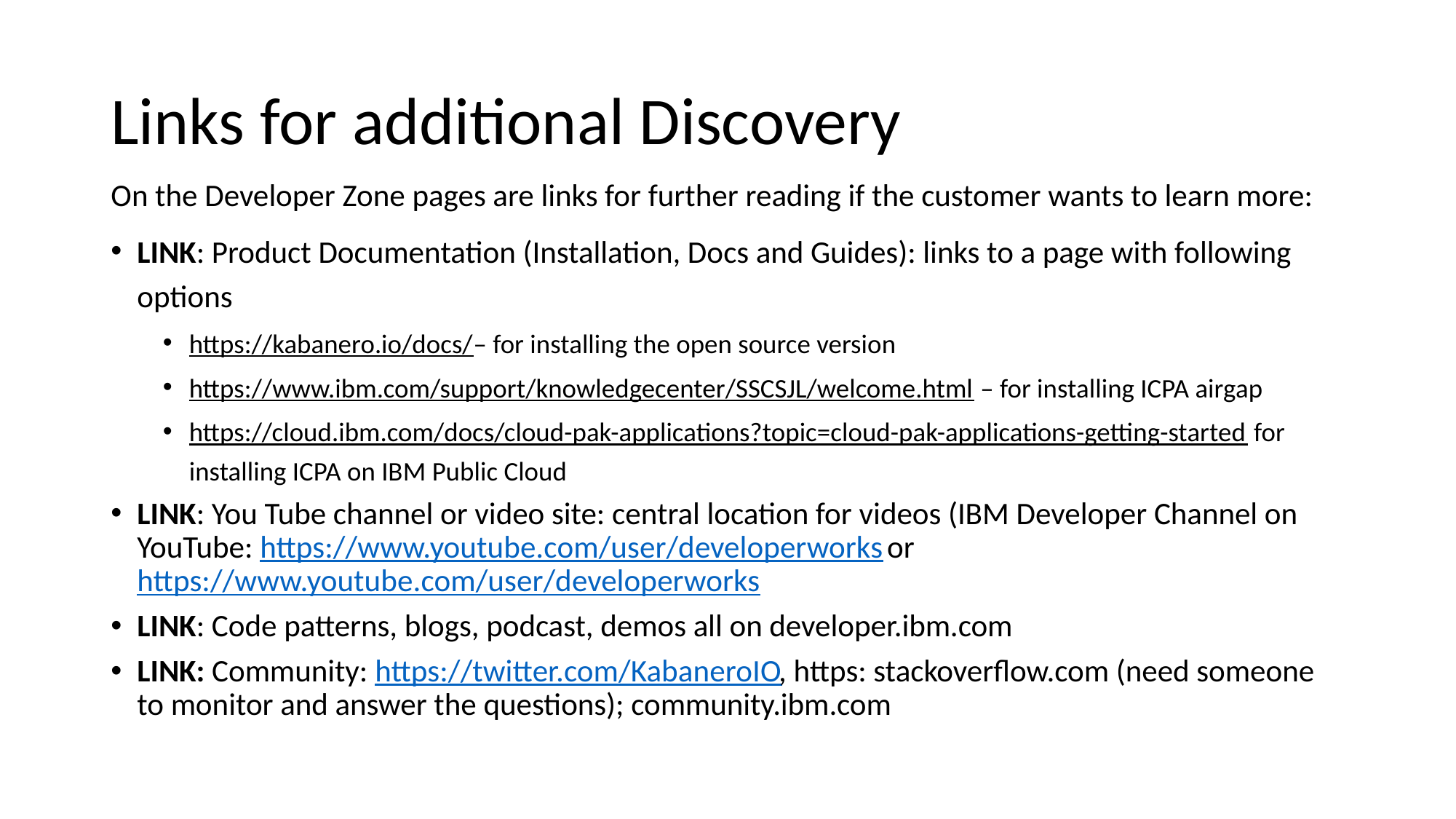

# Links for additional Discovery
On the Developer Zone pages are links for further reading if the customer wants to learn more:
LINK: Product Documentation (Installation, Docs and Guides): links to a page with following options
https://kabanero.io/docs/– for installing the open source version
https://www.ibm.com/support/knowledgecenter/SSCSJL/welcome.html – for installing ICPA airgap
https://cloud.ibm.com/docs/cloud-pak-applications?topic=cloud-pak-applications-getting-started for installing ICPA on IBM Public Cloud
LINK: You Tube channel or video site: central location for videos (IBM Developer Channel on YouTube: https://www.youtube.com/user/developerworks or https://www.youtube.com/user/developerworks
LINK: Code patterns, blogs, podcast, demos all on developer.ibm.com
LINK: Community: https://twitter.com/KabaneroIO, https: stackoverflow.com (need someone to monitor and answer the questions); community.ibm.com